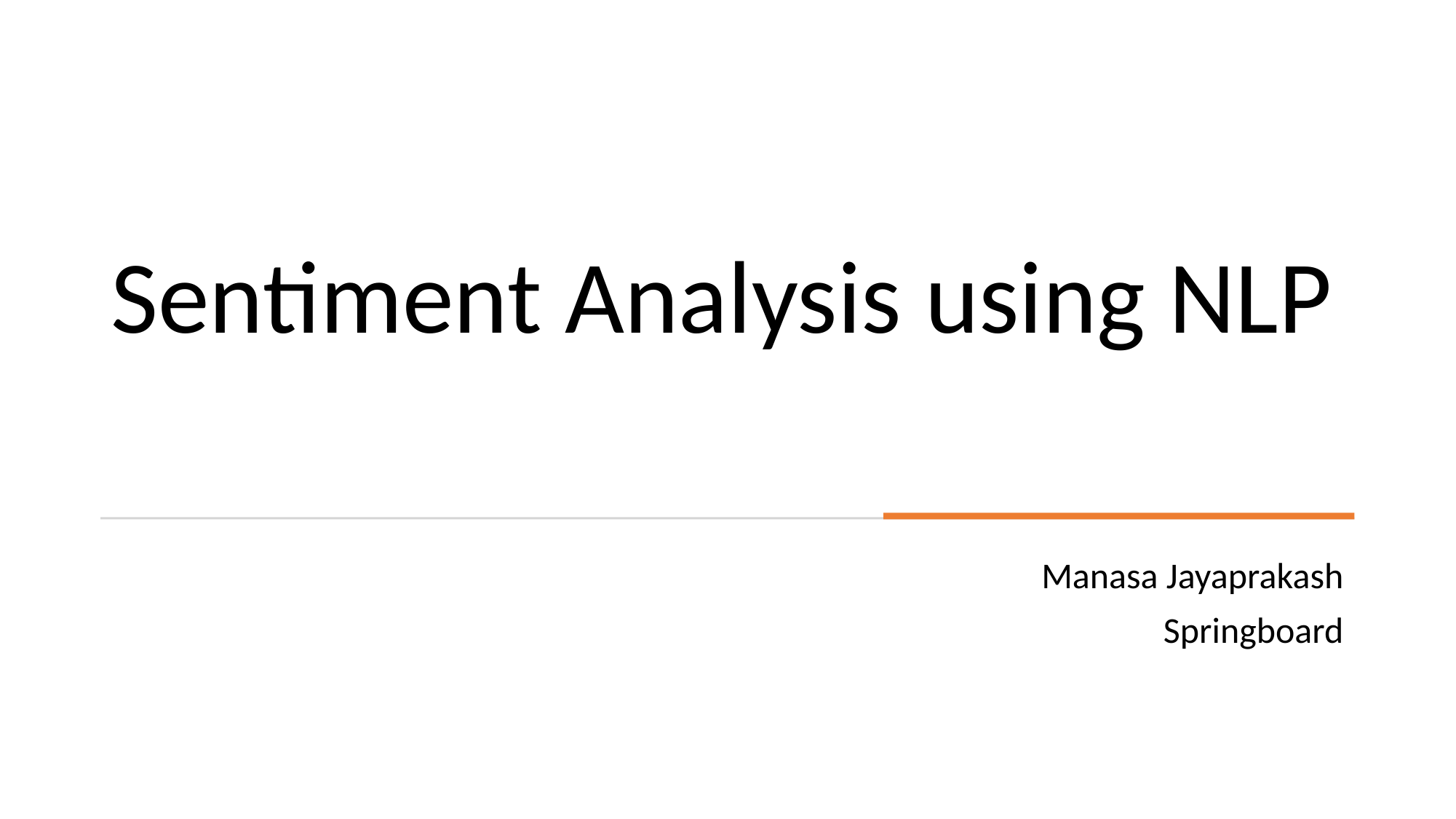

# Sentiment Analysis using NLP

Manasa Jayaprakash
Springboard